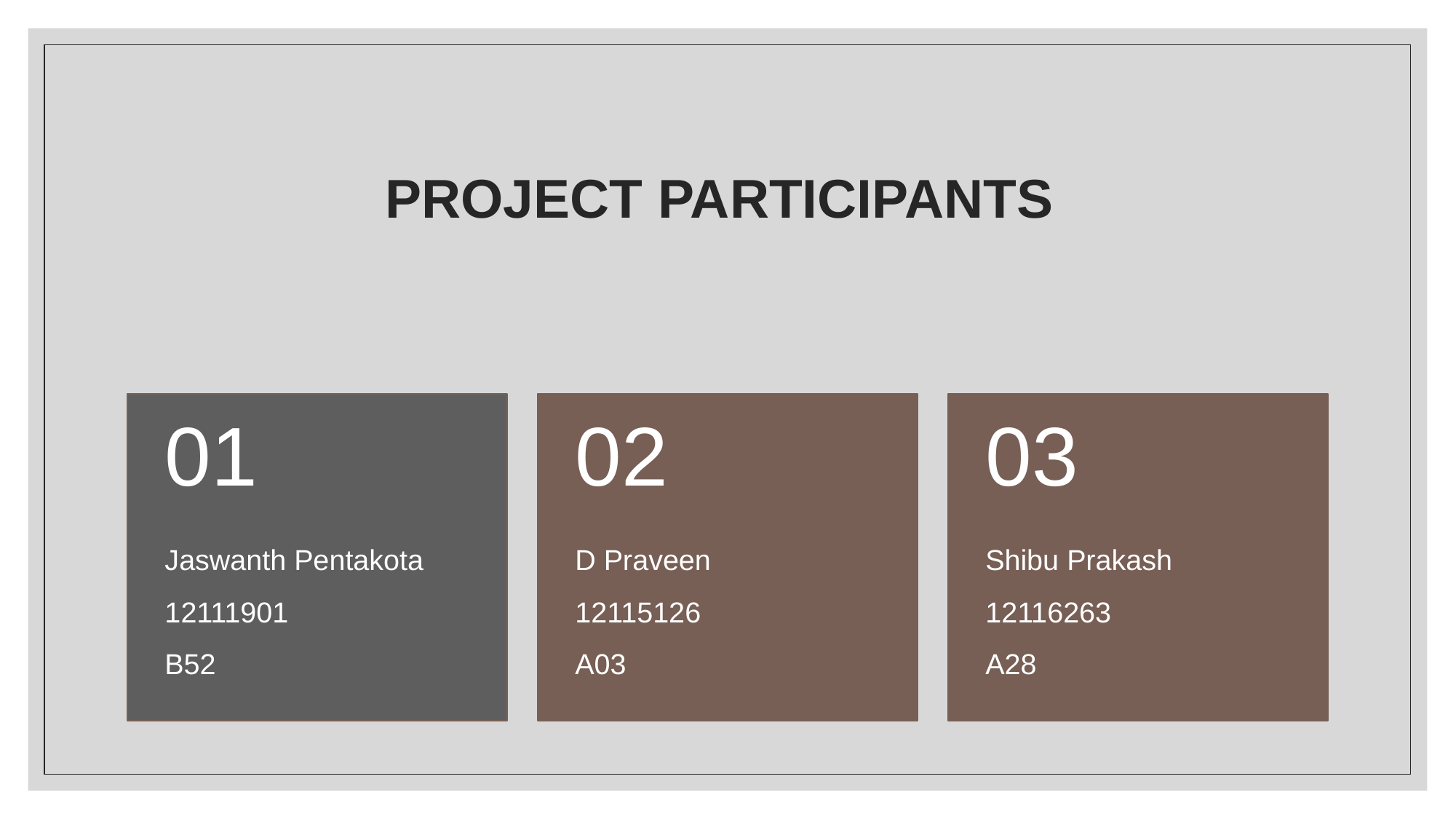

# PROJECT PARTICIPANTS
Jaswanth Pentakota
12111901
B52
01
D Praveen
12115126
A03
02
Shibu Prakash
12116263
A28
03